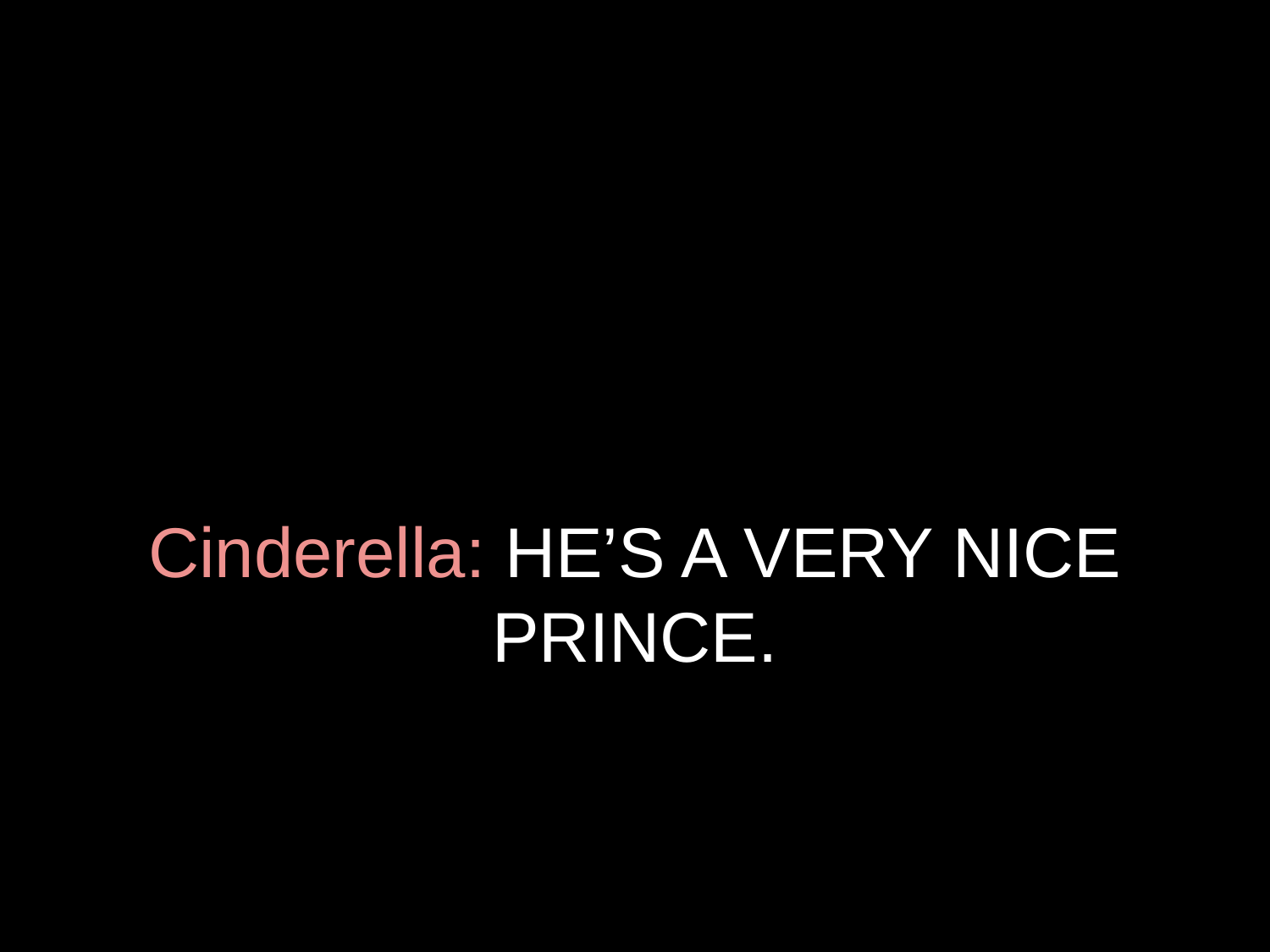

# Cinderella: HE’S A VERY NICE PRINCE.